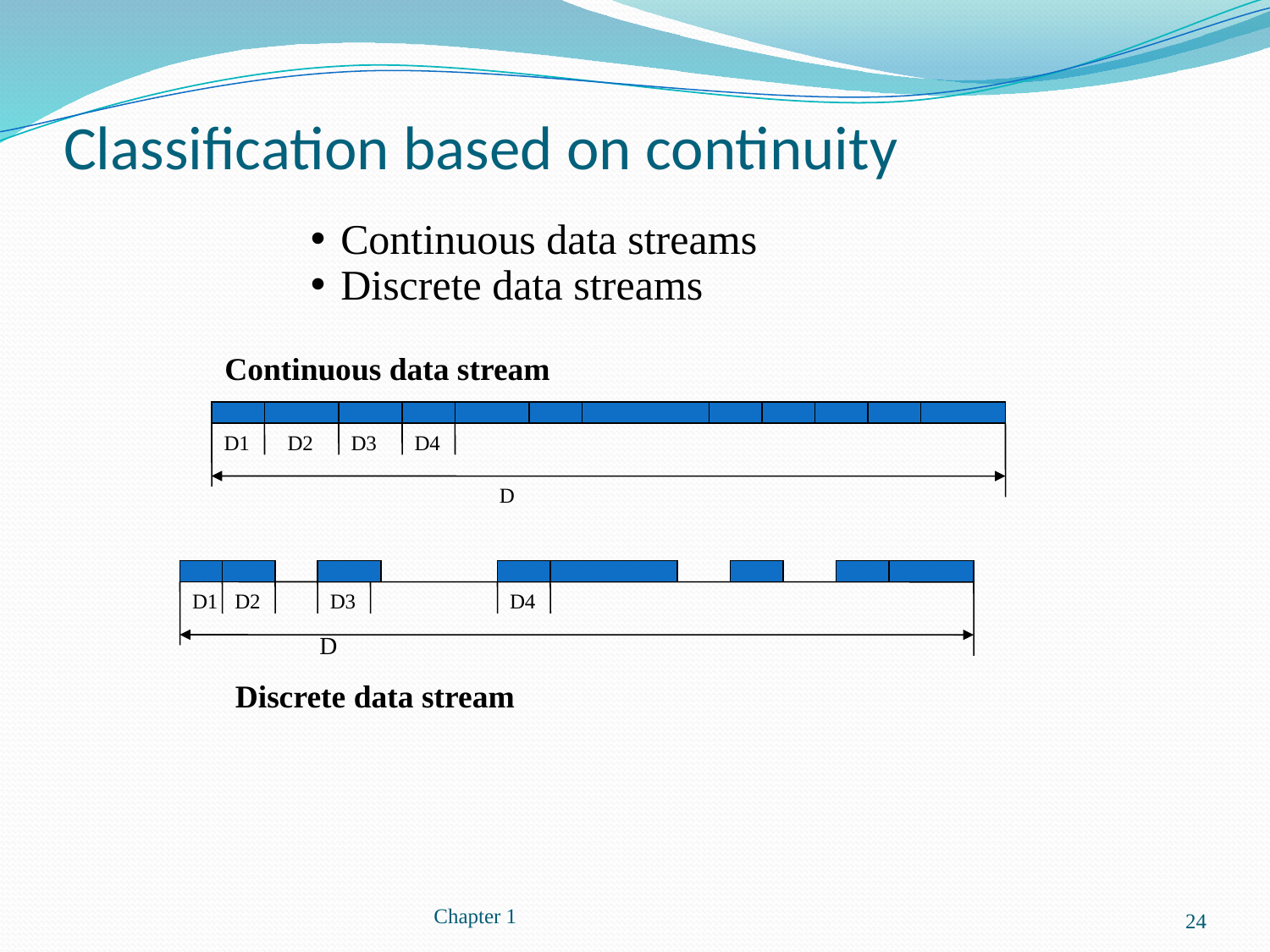

# Classification based on continuity
Continuous data streams
Discrete data streams

Continuous data stream

D1

D2

D3

D4

D

D1

D2

D3

D4

D

Discrete data stream
Chapter 1
24